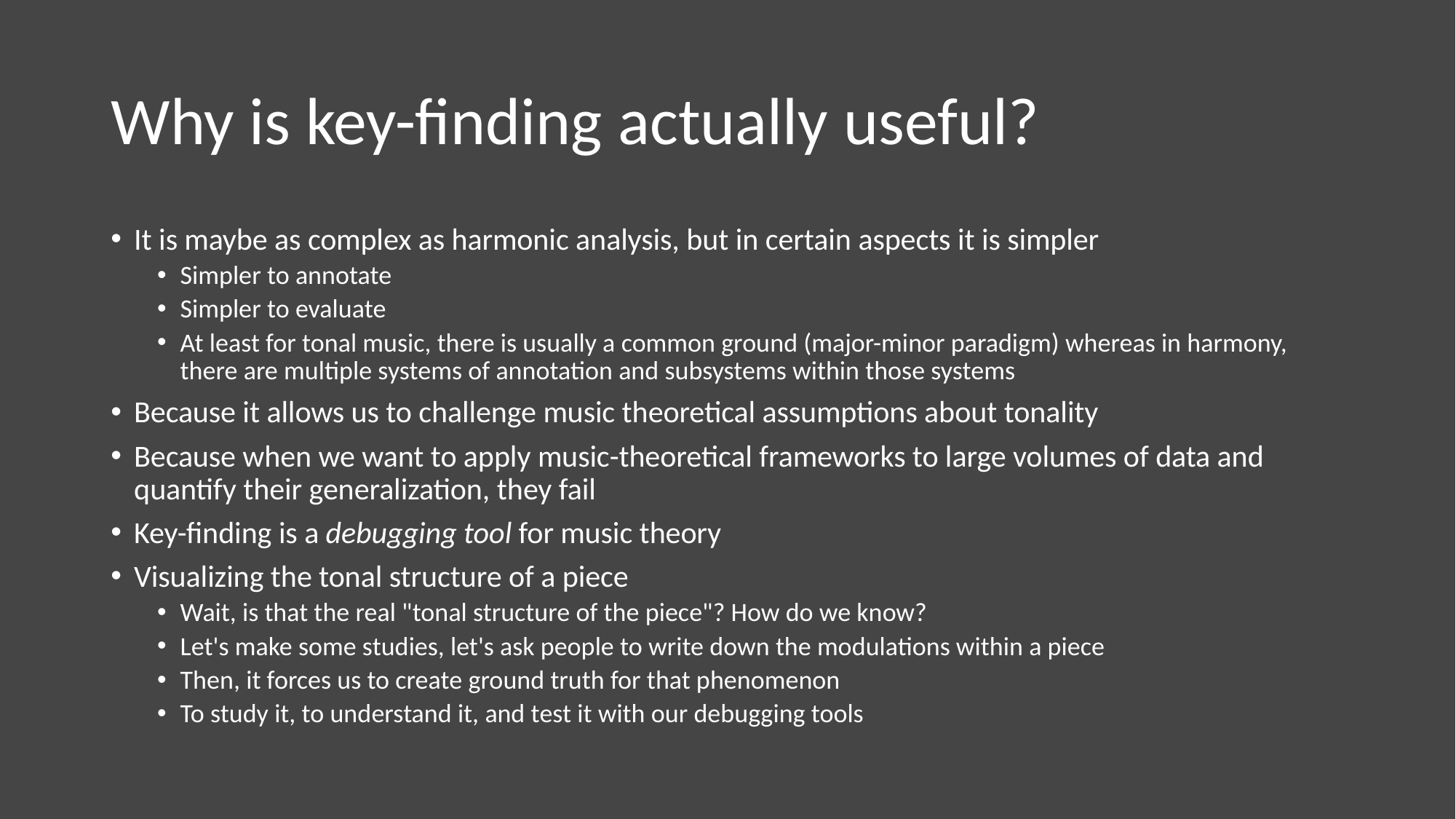

# Why is key-finding actually useful?
It is maybe as complex as harmonic analysis, but in certain aspects it is simpler
Simpler to annotate
Simpler to evaluate
At least for tonal music, there is usually a common ground (major-minor paradigm) whereas in harmony, there are multiple systems of annotation and subsystems within those systems
Because it allows us to challenge music theoretical assumptions about tonality
Because when we want to apply music-theoretical frameworks to large volumes of data and quantify their generalization, they fail
Key-finding is a debugging tool for music theory
Visualizing the tonal structure of a piece
Wait, is that the real "tonal structure of the piece"? How do we know?
Let's make some studies, let's ask people to write down the modulations within a piece
Then, it forces us to create ground truth for that phenomenon
To study it, to understand it, and test it with our debugging tools